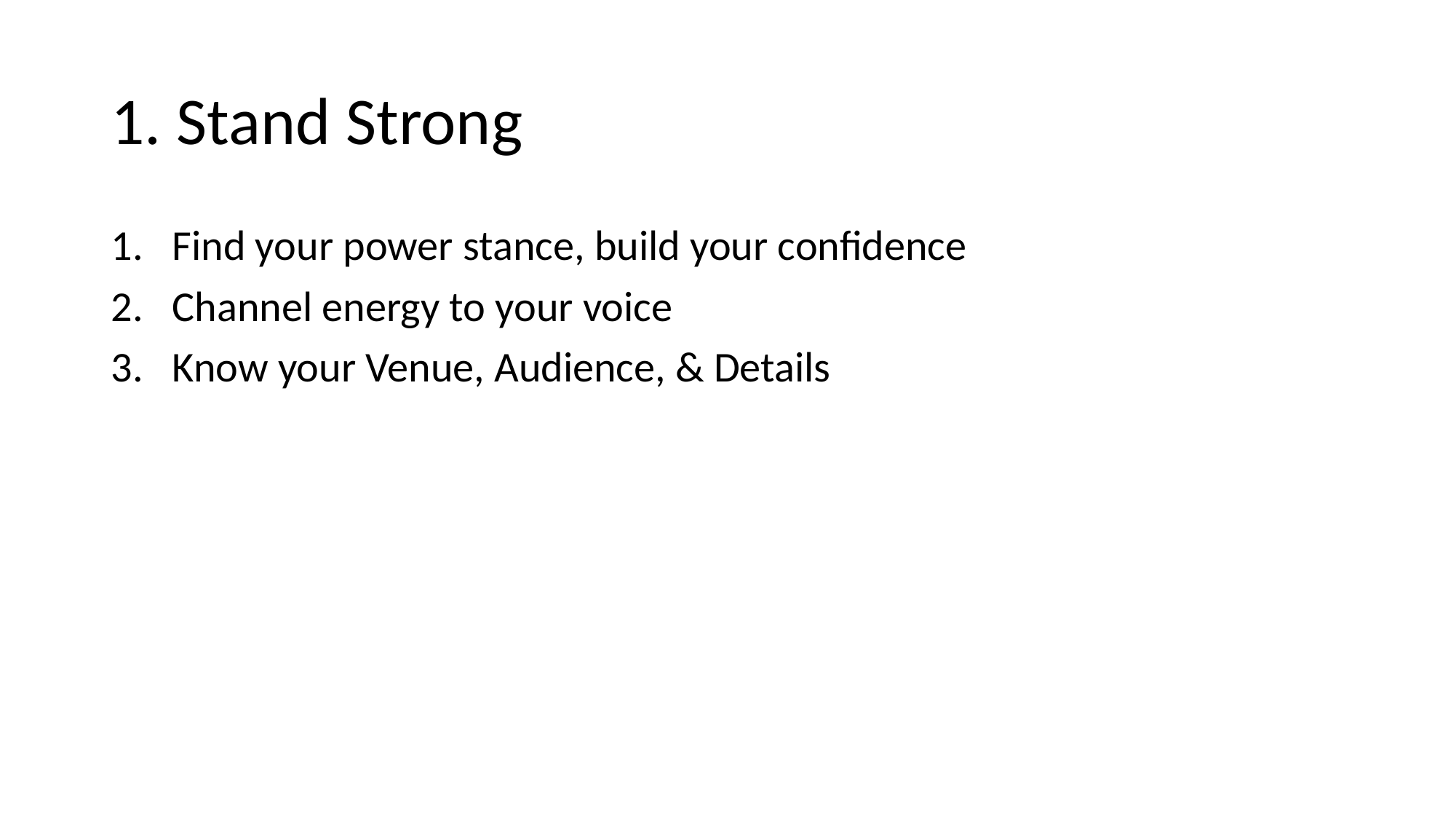

# 1. Stand Strong
Find your power stance, build your confidence
Channel energy to your voice
Know your Venue, Audience, & Details